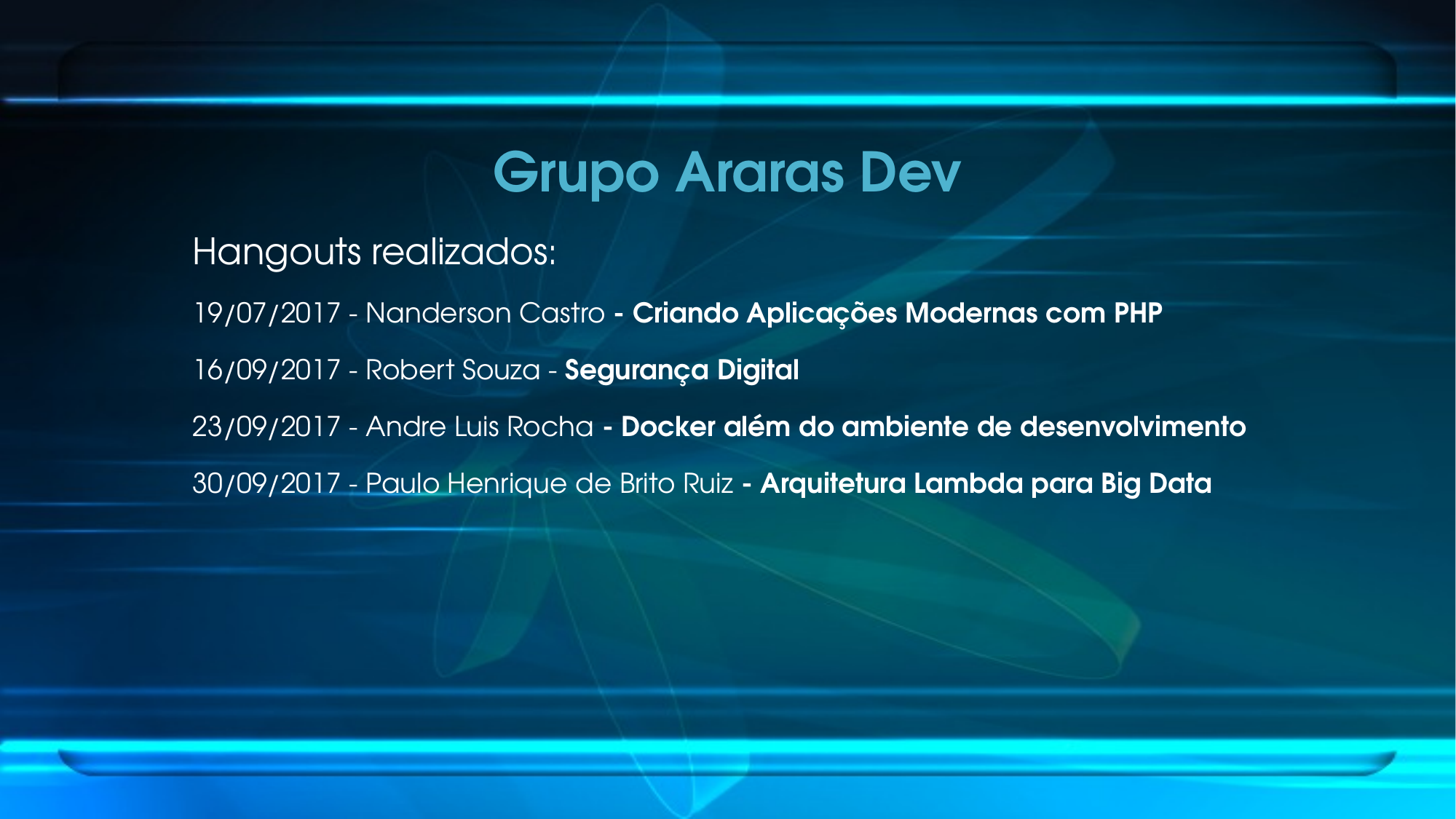

# Grupo Araras Dev
Hangouts realizados:
19/07/2017 - Nanderson Castro - Criando Aplicações Modernas com PHP
16/09/2017 - Robert Souza - Segurança Digital
23/09/2017 - Andre Luis Rocha - Docker além do ambiente de desenvolvimento
30/09/2017 - Paulo Henrique de Brito Ruiz - Arquitetura Lambda para Big Data